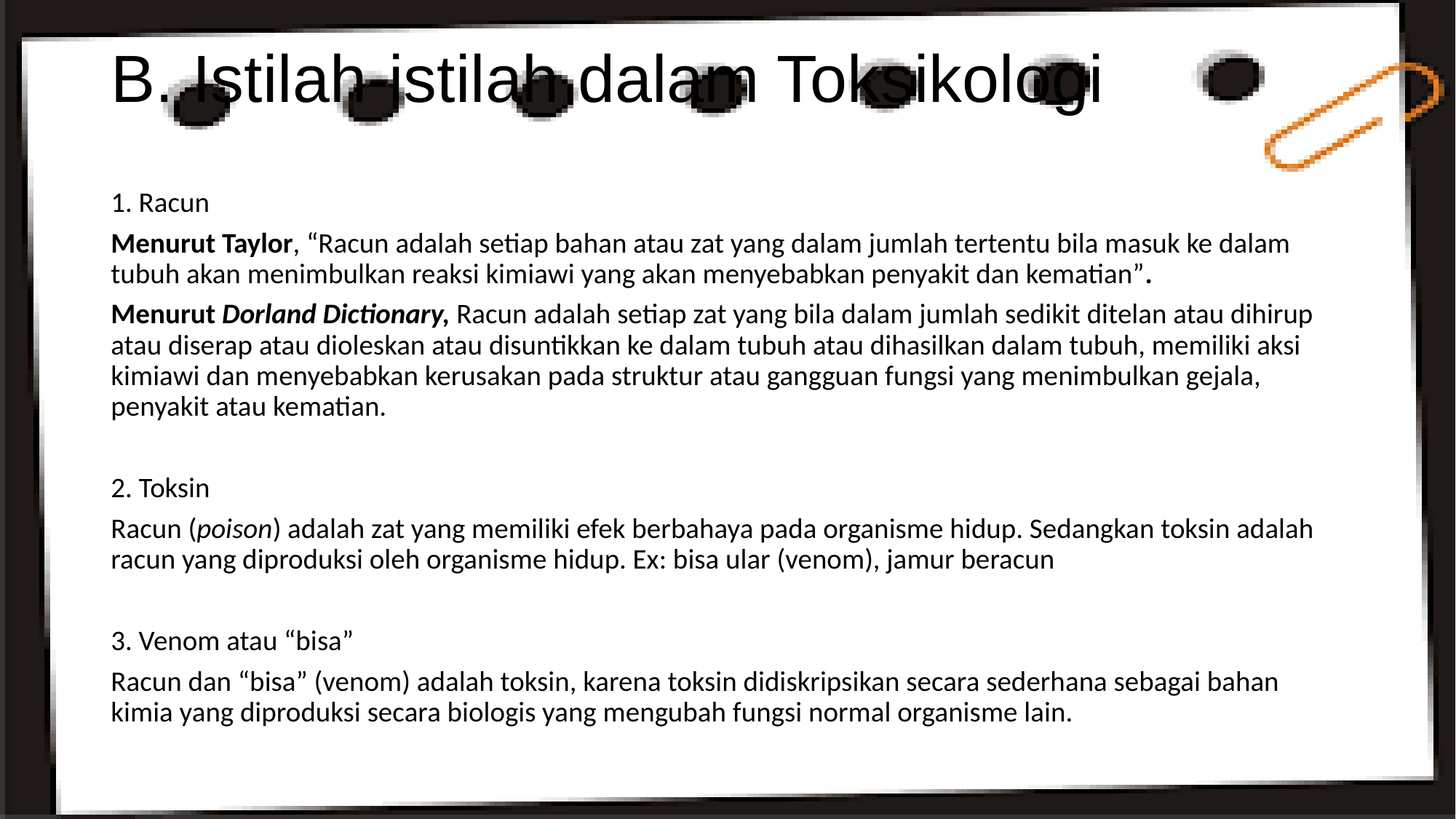

# B. Istilah-istilah dalam Toksikologi
1. Racun
Menurut Taylor, “Racun adalah setiap bahan atau zat yang dalam jumlah tertentu bila masuk ke dalam tubuh akan menimbulkan reaksi kimiawi yang akan menyebabkan penyakit dan kematian”.
Menurut Dorland Dictionary, Racun adalah setiap zat yang bila dalam jumlah sedikit ditelan atau dihirup atau diserap atau dioleskan atau disuntikkan ke dalam tubuh atau dihasilkan dalam tubuh, memiliki aksi kimiawi dan menyebabkan kerusakan pada struktur atau gangguan fungsi yang menimbulkan gejala, penyakit atau kematian.

2. Toksin
Racun (poison) adalah zat yang memiliki efek berbahaya pada organisme hidup. Sedangkan toksin adalah racun yang diproduksi oleh organisme hidup. Ex: bisa ular (venom), jamur beracun

3. Venom atau “bisa”
Racun dan “bisa” (venom) adalah toksin, karena toksin didiskripsikan secara sederhana sebagai bahan kimia yang diproduksi secara biologis yang mengubah fungsi normal organisme lain.